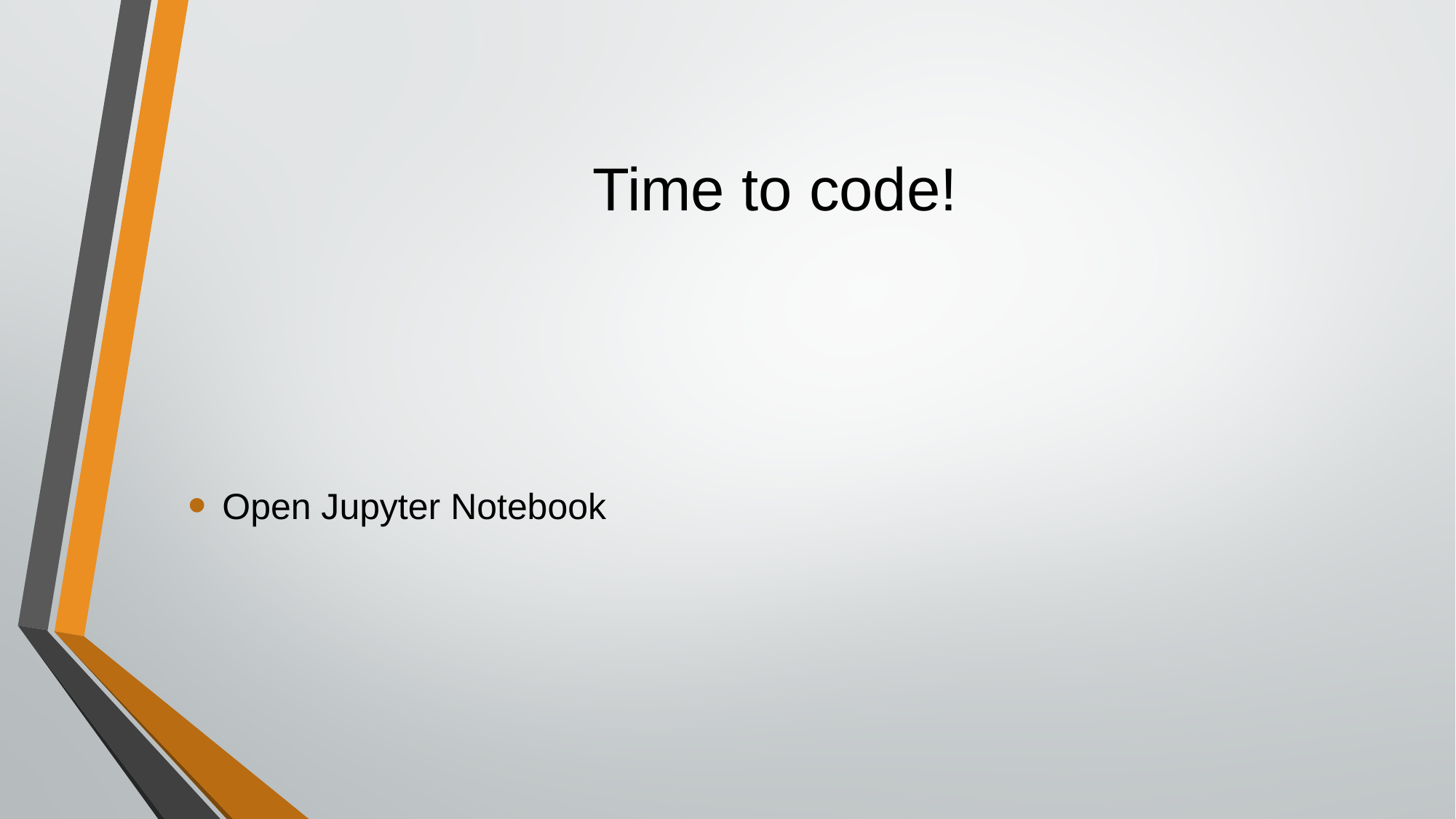

# Time to code!
Open Jupyter Notebook